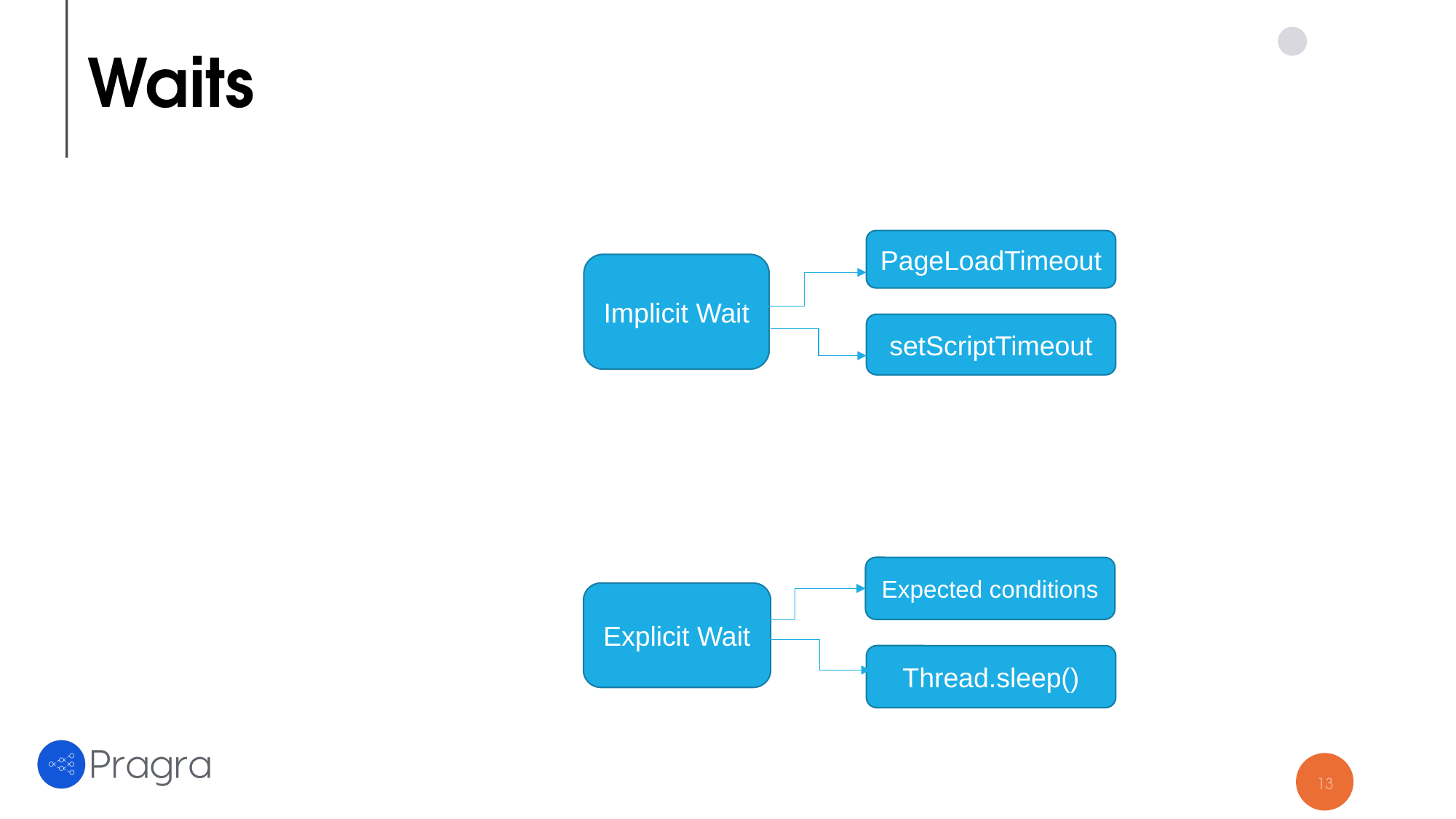

# Waits
PageLoadTimeout
Implicit Wait
setScriptTimeout
Expected conditions
Explicit Wait
Thread.sleep()